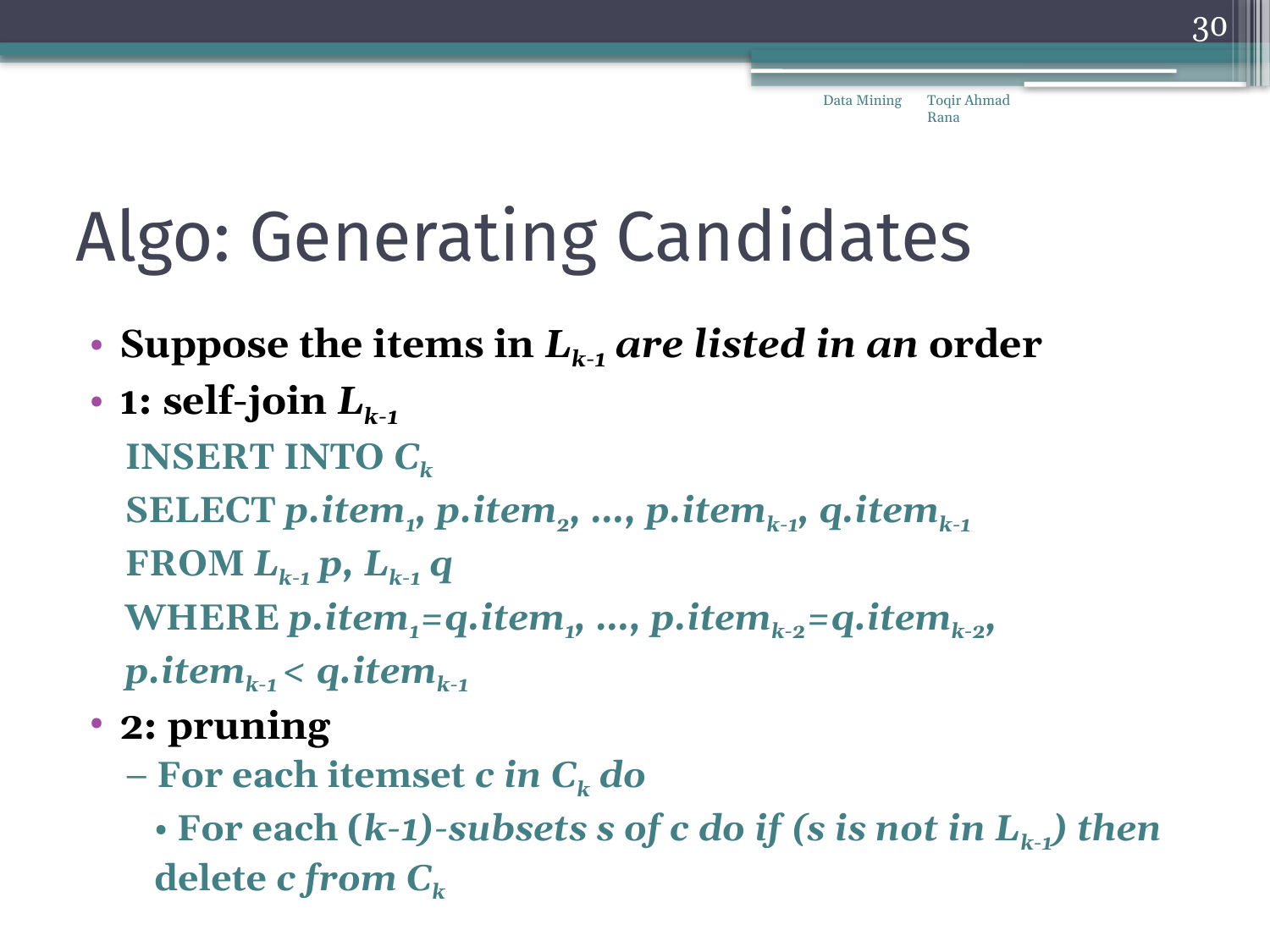

30
Data Mining
Toqir Ahmad Rana
# Algo: Generating Candidates
Suppose the items in Lk-1 are listed in an order
1: self-join Lk-1
INSERT INTO Ck
SELECT p.item1, p.item2, …, p.itemk-1, q.itemk-1
FROM Lk-1 p, Lk-1 q
WHERE p.item1=q.item1, …, p.itemk-2=q.itemk-2,
p.itemk-1 < q.itemk-1
2: pruning
– For each itemset c in Ck do
	• For each (k-1)-subsets s of c do if (s is not in Lk-1) then delete c from Ck